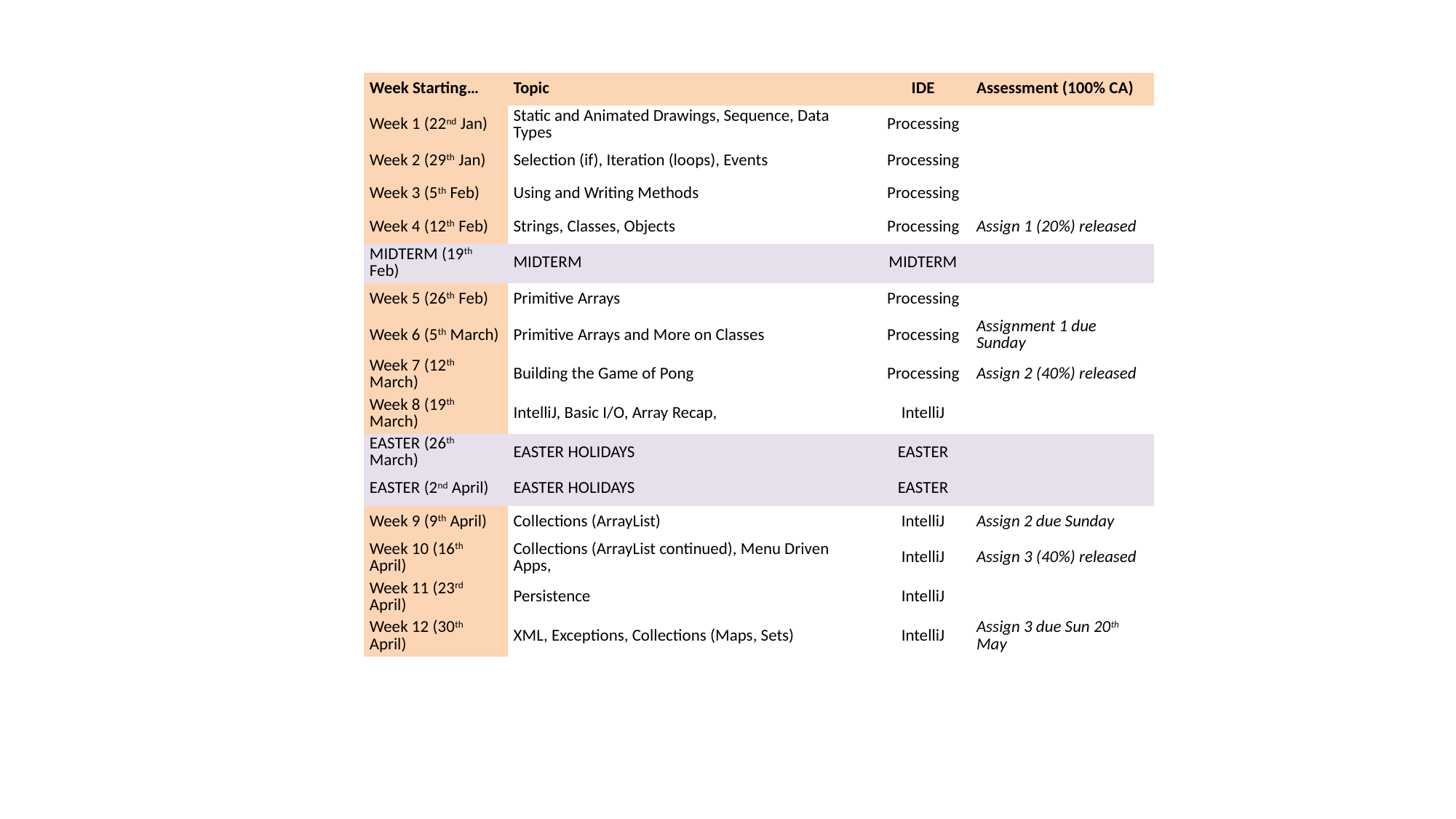

| Week Starting… | Topic | IDE | Assessment (100% CA) |
| --- | --- | --- | --- |
| Week 1 (22nd Jan) | Static and Animated Drawings, Sequence, Data Types | Processing |  |
| Week 2 (29th Jan) | Selection (if), Iteration (loops), Events | Processing |  |
| Week 3 (5th Feb) | Using and Writing Methods | Processing |  |
| Week 4 (12th Feb) | Strings, Classes, Objects | Processing | Assign 1 (20%) released |
| MIDTERM (19th Feb) | MIDTERM | MIDTERM |  |
| Week 5 (26th Feb) | Primitive Arrays | Processing |  |
| Week 6 (5th March) | Primitive Arrays and More on Classes | Processing | Assignment 1 due Sunday |
| Week 7 (12th March) | Building the Game of Pong | Processing | Assign 2 (40%) released |
| Week 8 (19th March) | IntelliJ, Basic I/O, Array Recap, | IntelliJ |  |
| EASTER (26th March) | EASTER HOLIDAYS | EASTER |  |
| EASTER (2nd April) | EASTER HOLIDAYS | EASTER |  |
| Week 9 (9th April) | Collections (ArrayList) | IntelliJ | Assign 2 due Sunday |
| Week 10 (16th April) | Collections (ArrayList continued), Menu Driven Apps, | IntelliJ | Assign 3 (40%) released |
| Week 11 (23rd April) | Persistence | IntelliJ |  |
| Week 12 (30th April) | XML, Exceptions, Collections (Maps, Sets) | IntelliJ | Assign 3 due Sun 20th May |